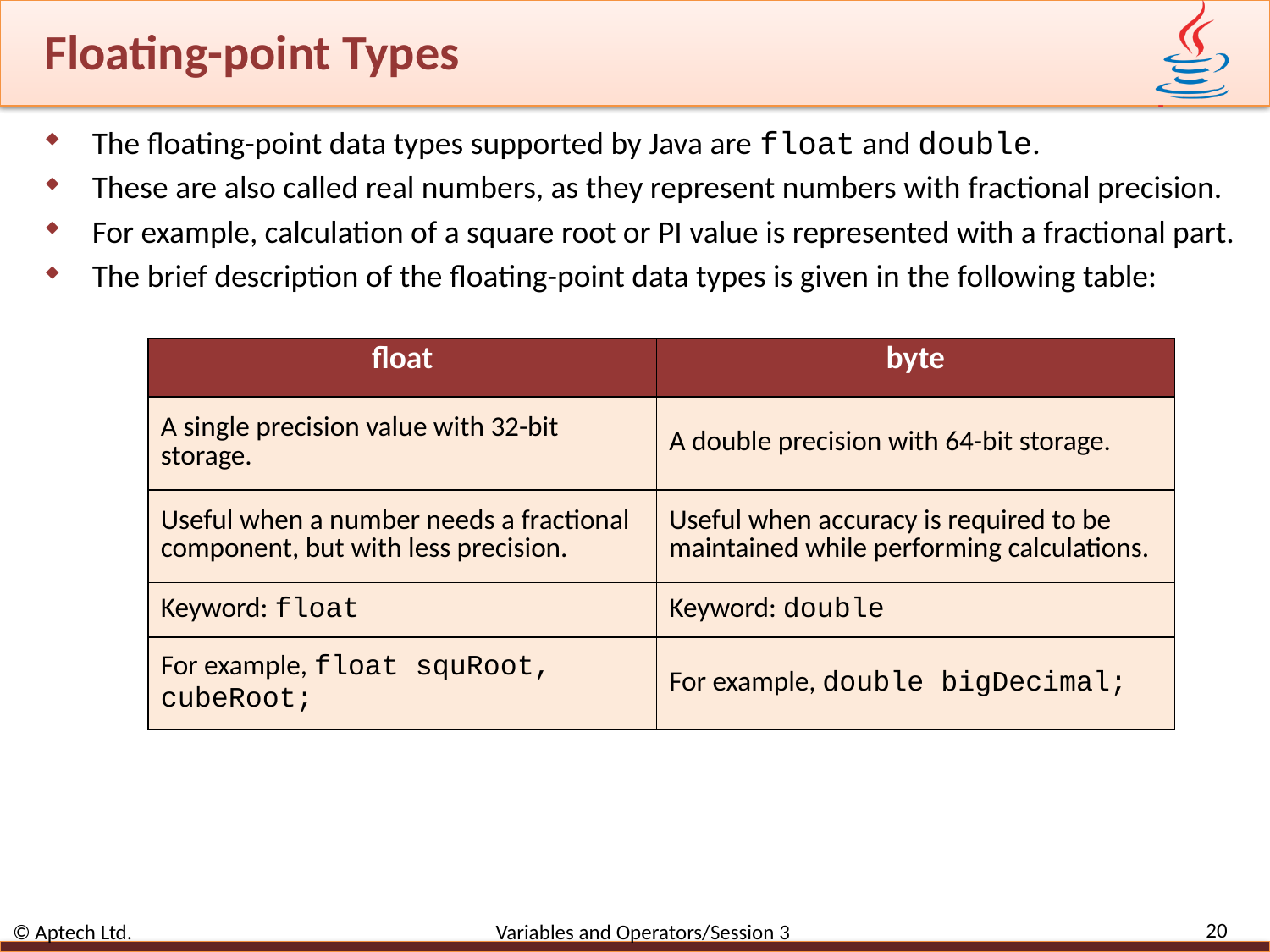

# Floating-point Types
The floating-point data types supported by Java are float and double.
These are also called real numbers, as they represent numbers with fractional precision.
For example, calculation of a square root or PI value is represented with a fractional part.
The brief description of the floating-point data types is given in the following table:
| float | byte |
| --- | --- |
| A single precision value with 32-bit storage. | A double precision with 64-bit storage. |
| Useful when a number needs a fractional component, but with less precision. | Useful when accuracy is required to be maintained while performing calculations. |
| Keyword: float | Keyword: double |
| For example, float squRoot, cubeRoot; | For example, double bigDecimal; |
20
© Aptech Ltd.                                                                           Variables and Operators/Session 3